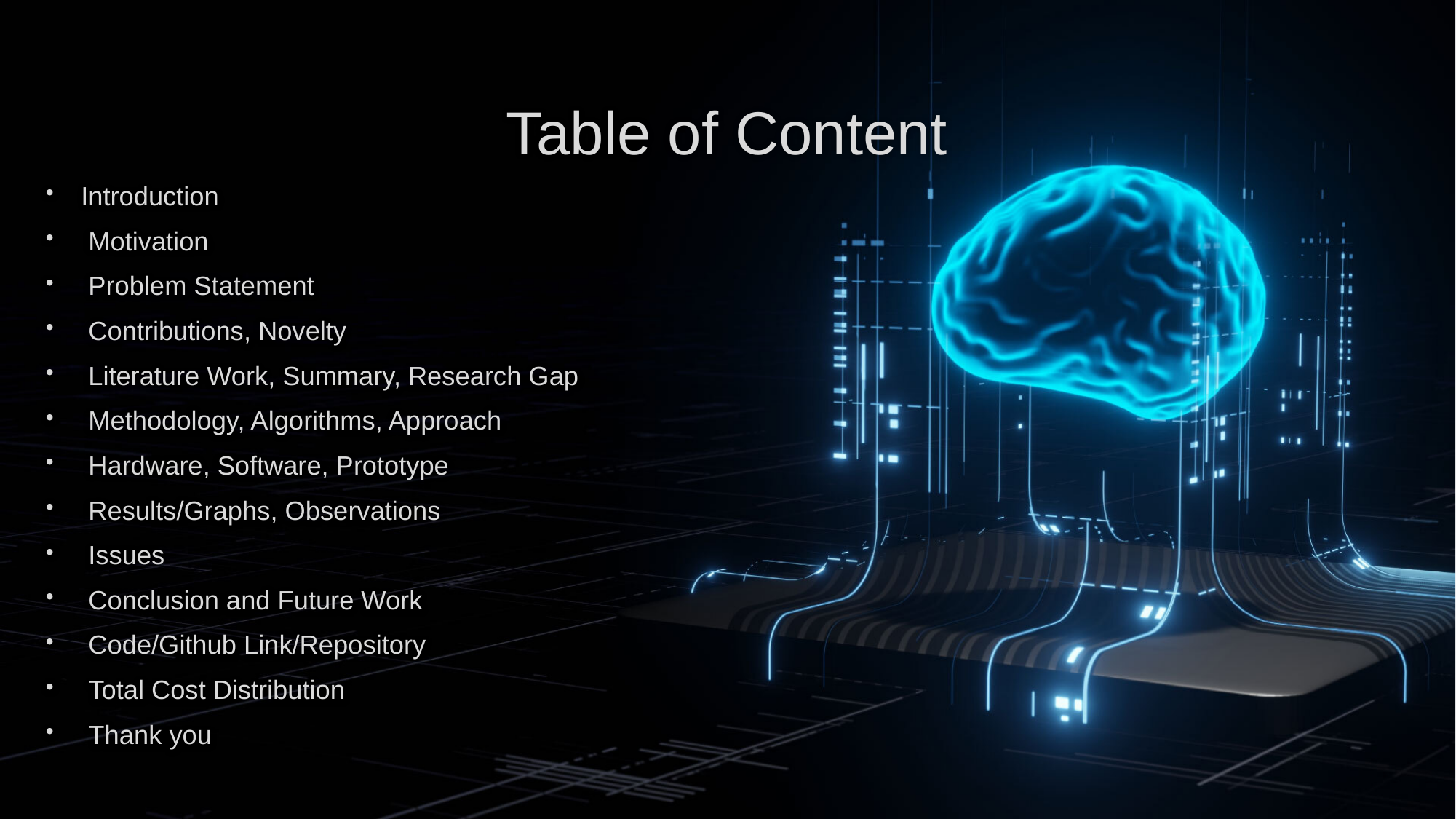

# Table of Content
Introduction
 Motivation
 Problem Statement
 Contributions, Novelty
 Literature Work, Summary, Research Gap
 Methodology, Algorithms, Approach
 Hardware, Software, Prototype
 Results/Graphs, Observations
 Issues
 Conclusion and Future Work
 Code/Github Link/Repository
 Total Cost Distribution
 Thank you